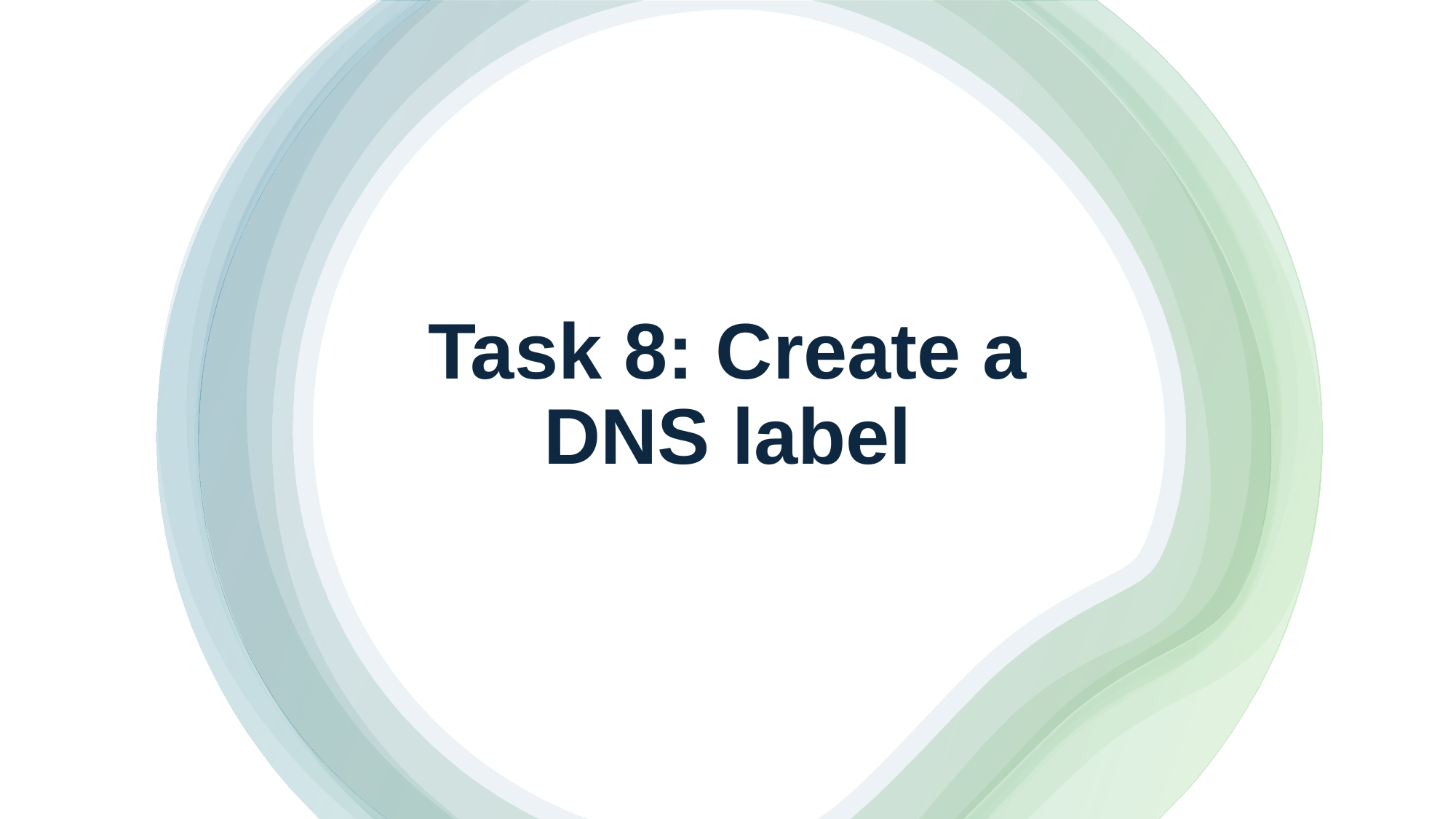

# Task 8: Create a DNS label